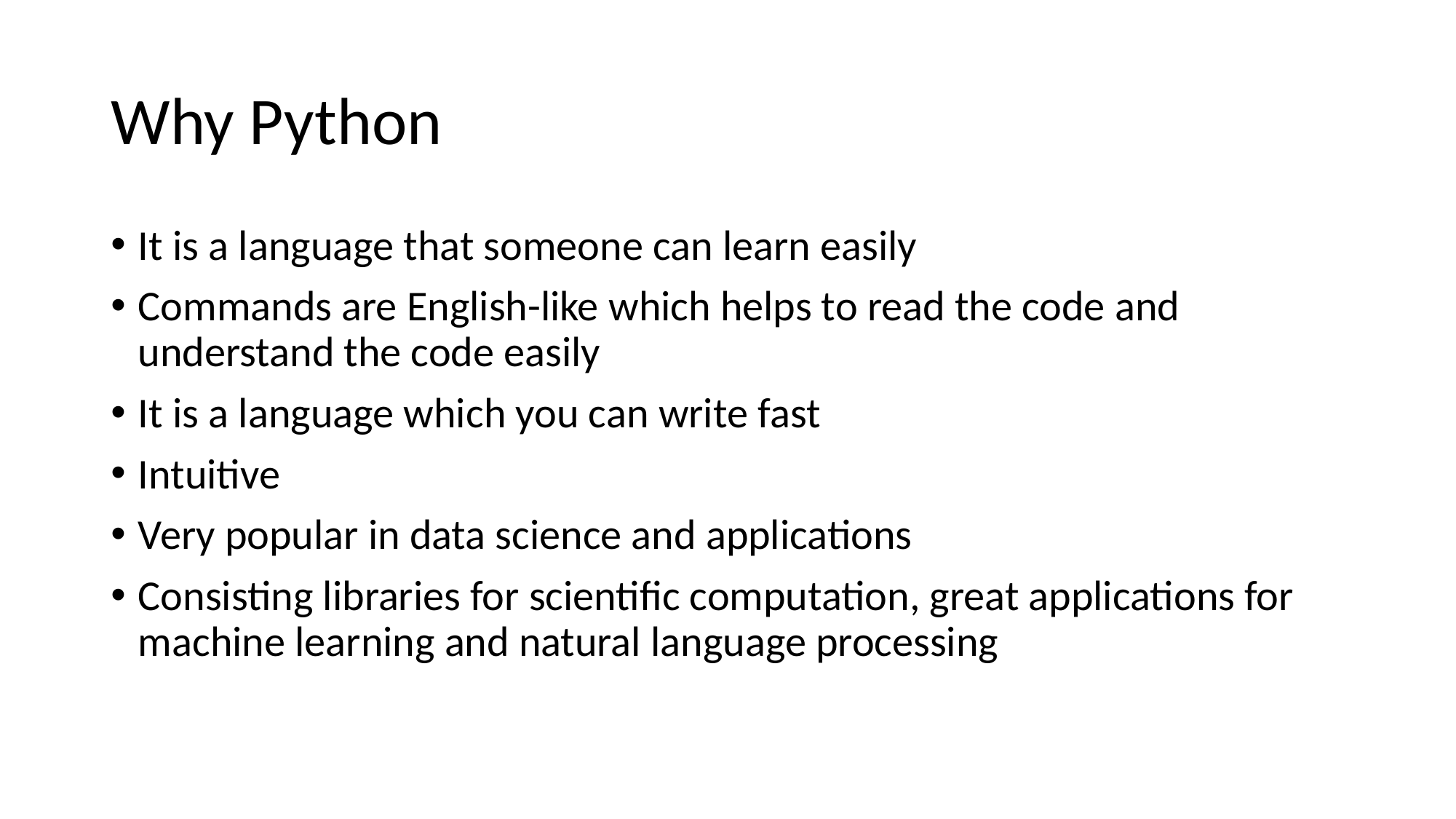

# Why Python
It is a language that someone can learn easily
Commands are English-like which helps to read the code and understand the code easily
It is a language which you can write fast
Intuitive
Very popular in data science and applications
Consisting libraries for scientific computation, great applications for machine learning and natural language processing